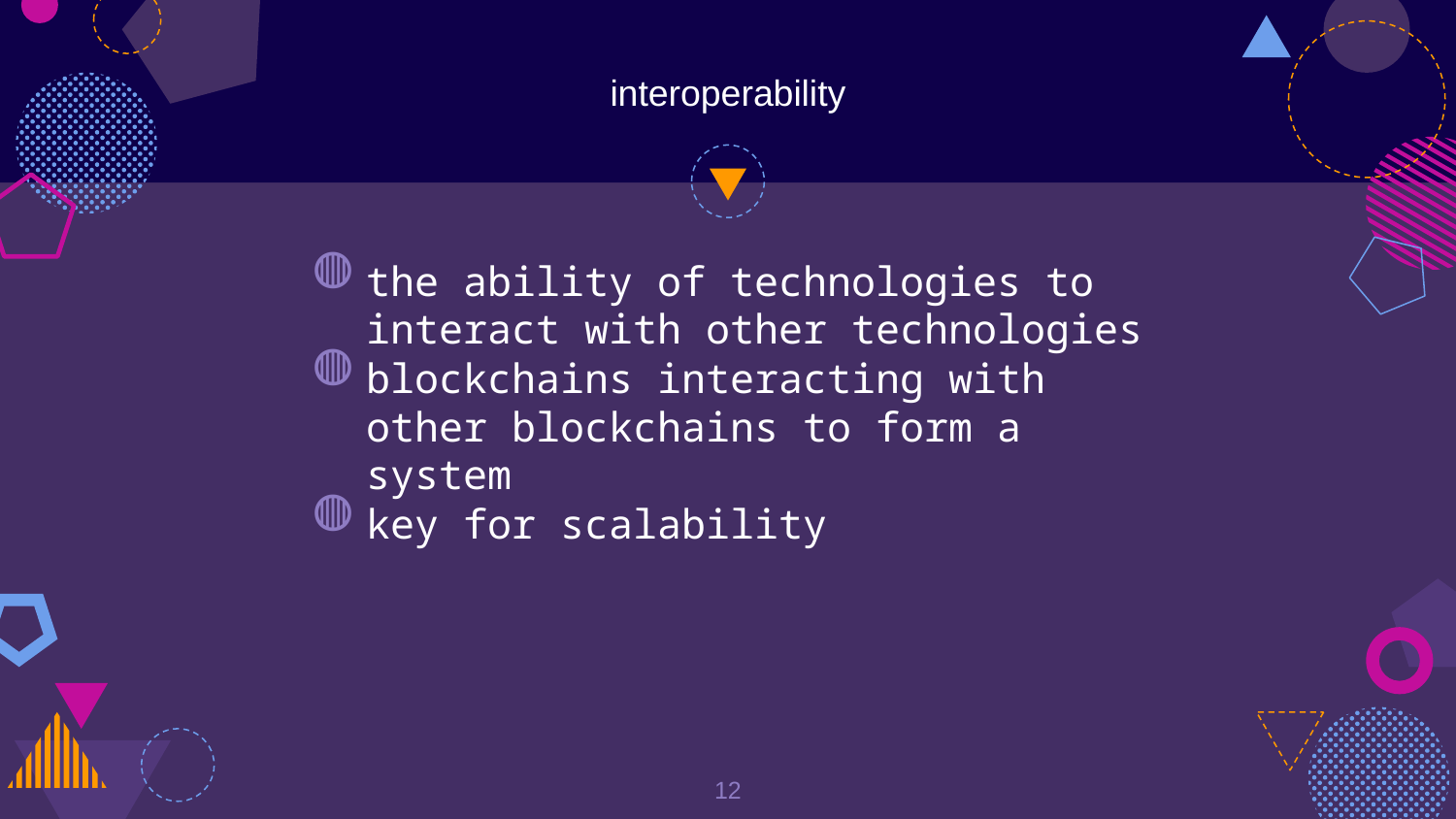

# interoperability
the ability of technologies to interact with other technologies
blockchains interacting with other blockchains to form a system
key for scalability
12